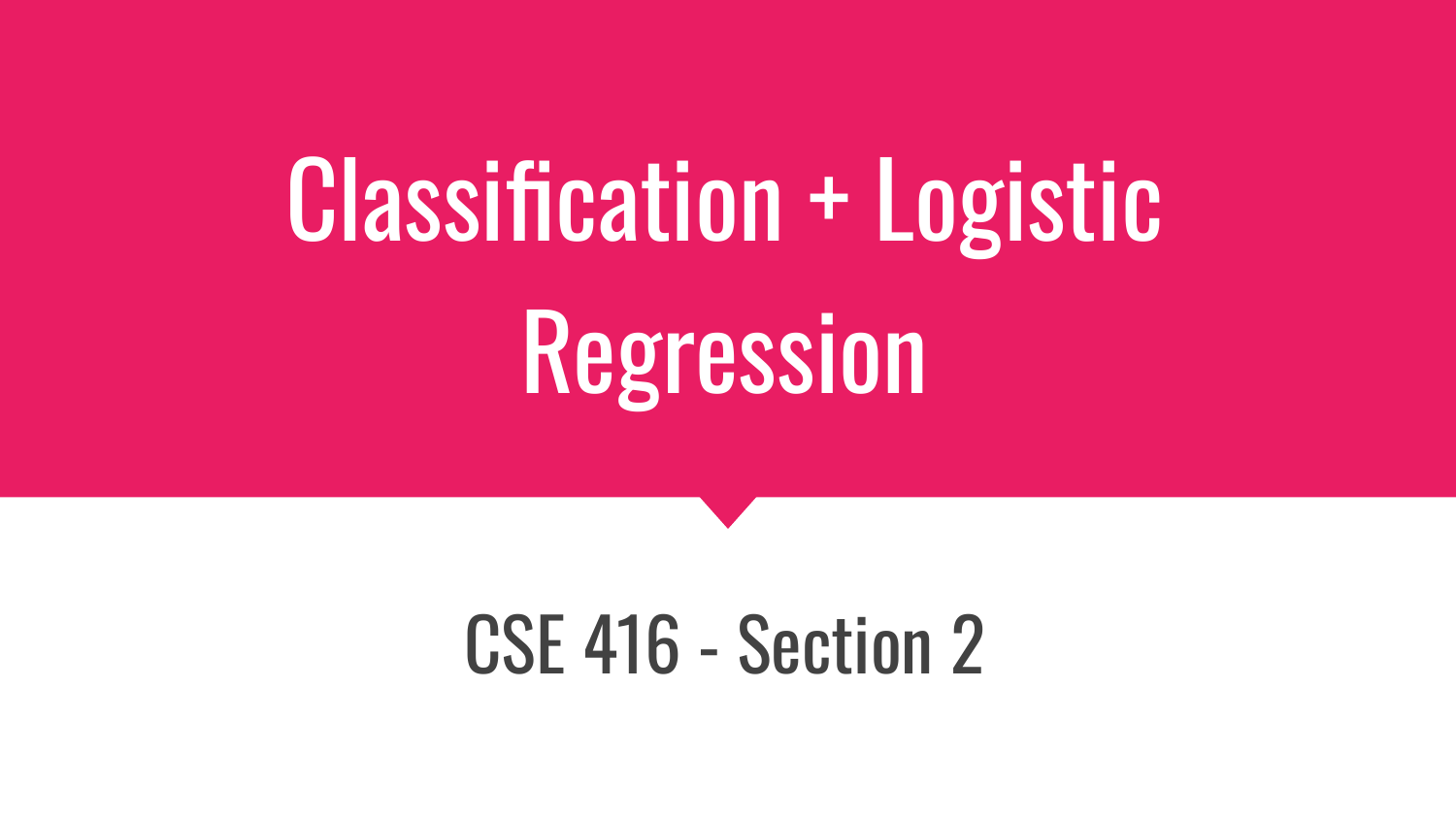

# Classification + Logistic Regression
CSE 416 - Section 2